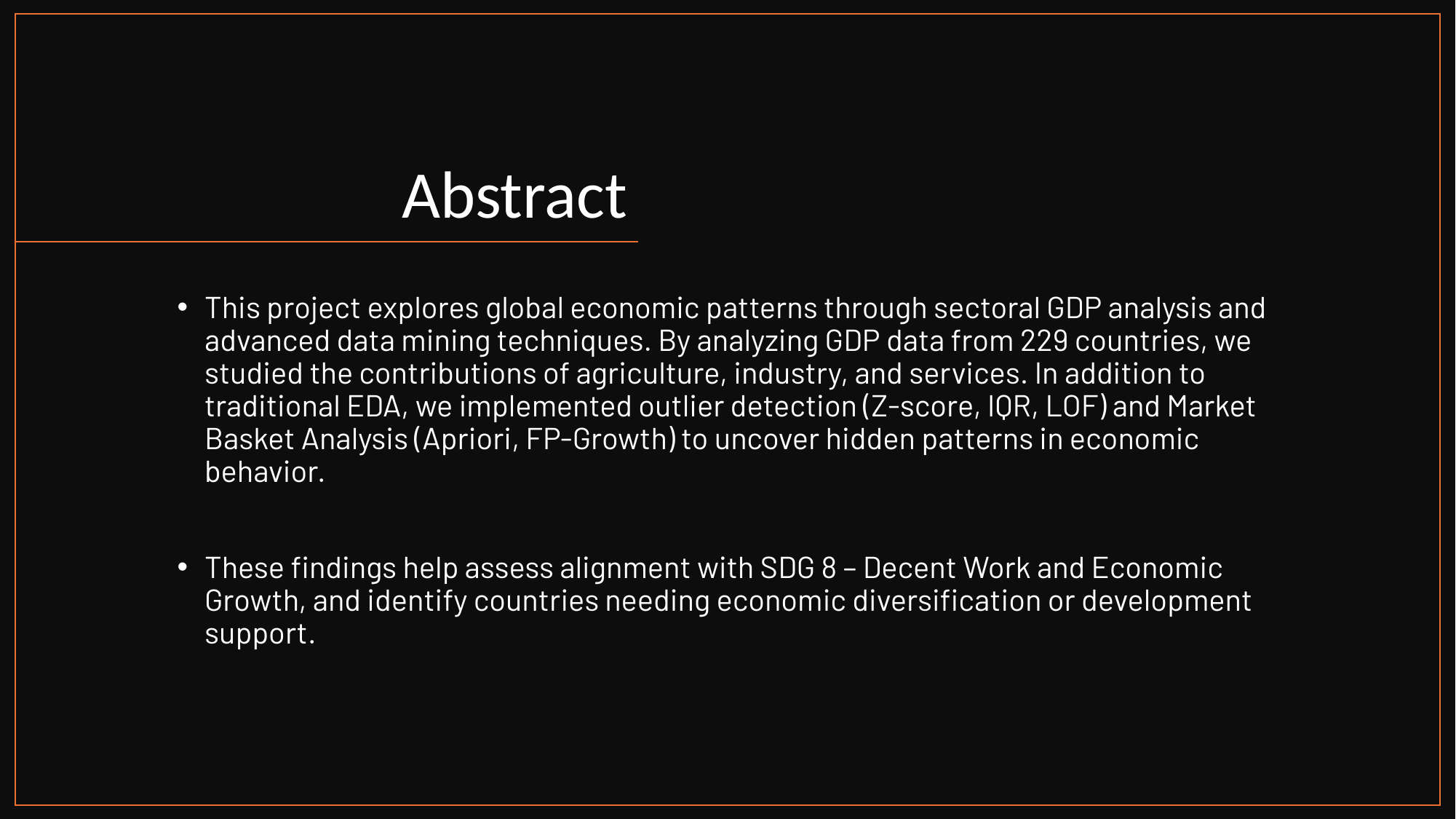

# Abstract
This project explores global economic patterns through sectoral GDP analysis and advanced data mining techniques. By analyzing GDP data from 229 countries, we studied the contributions of agriculture, industry, and services. In addition to traditional EDA, we implemented outlier detection (Z-score, IQR, LOF) and Market Basket Analysis (Apriori, FP-Growth) to uncover hidden patterns in economic behavior.

These findings help assess alignment with SDG 8 – Decent Work and Economic Growth, and identify countries needing economic diversification or development support.